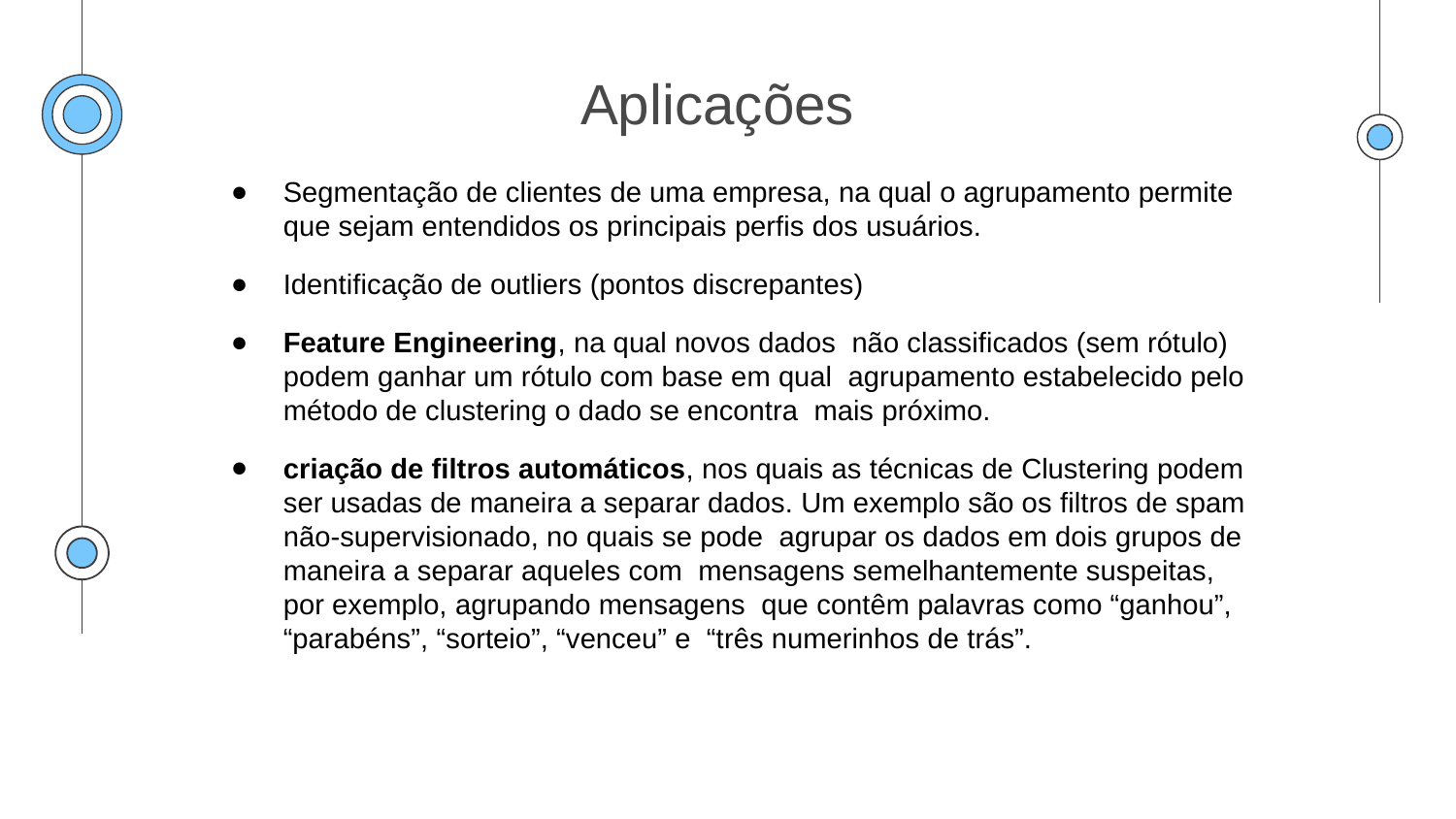

# Aplicações
Segmentação de clientes de uma empresa, na qual o agrupamento permite que sejam entendidos os principais perfis dos usuários.
Identificação de outliers (pontos discrepantes)
Feature Engineering, na qual novos dados  não classificados (sem rótulo) podem ganhar um rótulo com base em qual  agrupamento estabelecido pelo método de clustering o dado se encontra  mais próximo.
criação de filtros automáticos, nos quais as técnicas de Clustering podem ser usadas de maneira a separar dados. Um exemplo são os filtros de spam não-supervisionado, no quais se pode  agrupar os dados em dois grupos de maneira a separar aqueles com  mensagens semelhantemente suspeitas, por exemplo, agrupando mensagens  que contêm palavras como “ganhou”, “parabéns”, “sorteio”, “venceu” e  “três numerinhos de trás”.